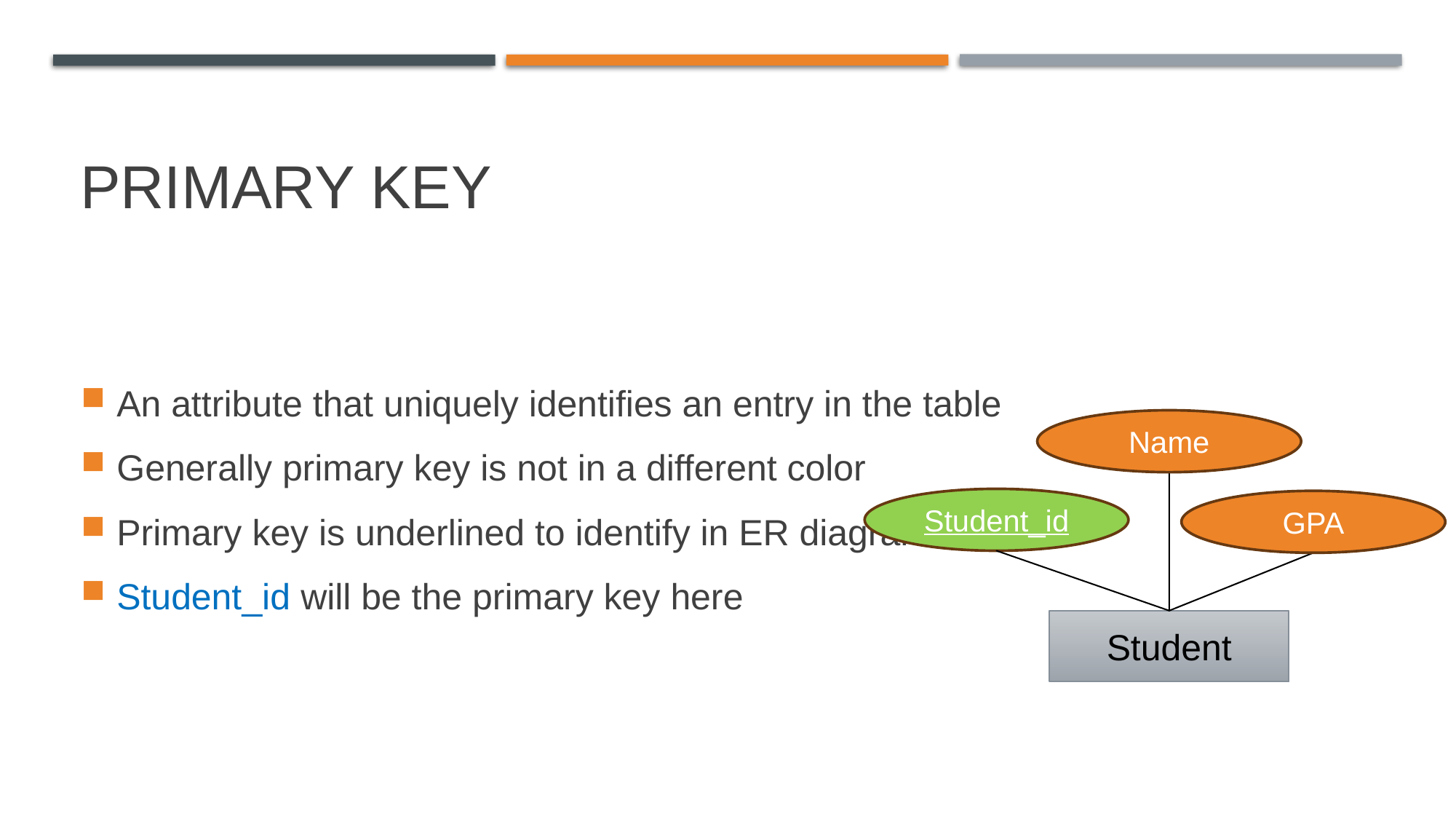

# Primary key
An attribute that uniquely identifies an entry in the table
Generally primary key is not in a different color
Primary key is underlined to identify in ER diagram
Student_id will be the primary key here
Name
Student_id
GPA
Student